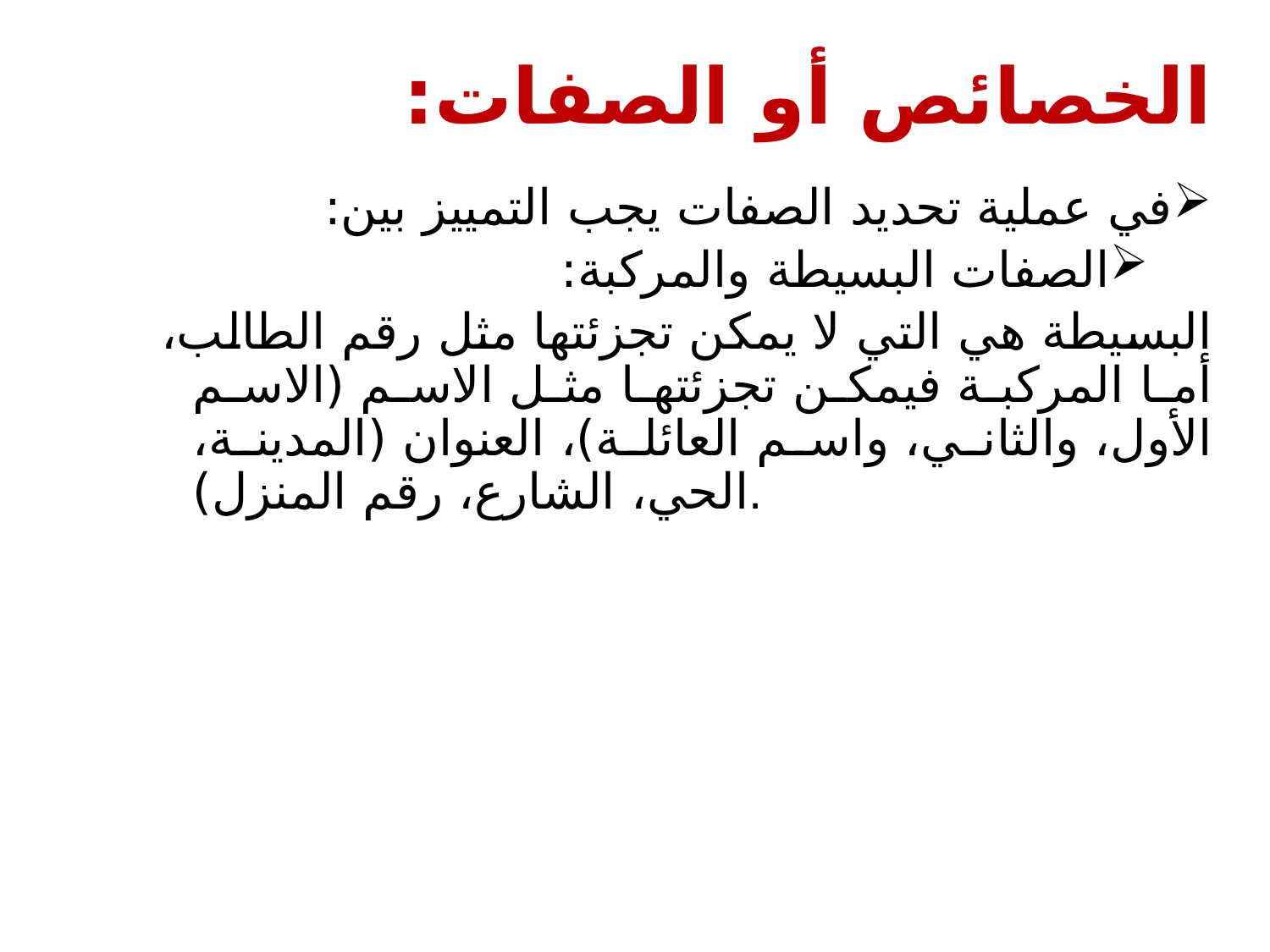

# الخصائص أو الصفات:
في عملية تحديد الصفات يجب التمييز بين:
الصفات البسيطة والمركبة:
البسيطة هي التي لا يمكن تجزئتها مثل رقم الطالب، أما المركبة فيمكن تجزئتها مثل الاسم (الاسم الأول، والثاني، واسم العائلة)، العنوان (المدينة، الحي، الشارع، رقم المنزل).